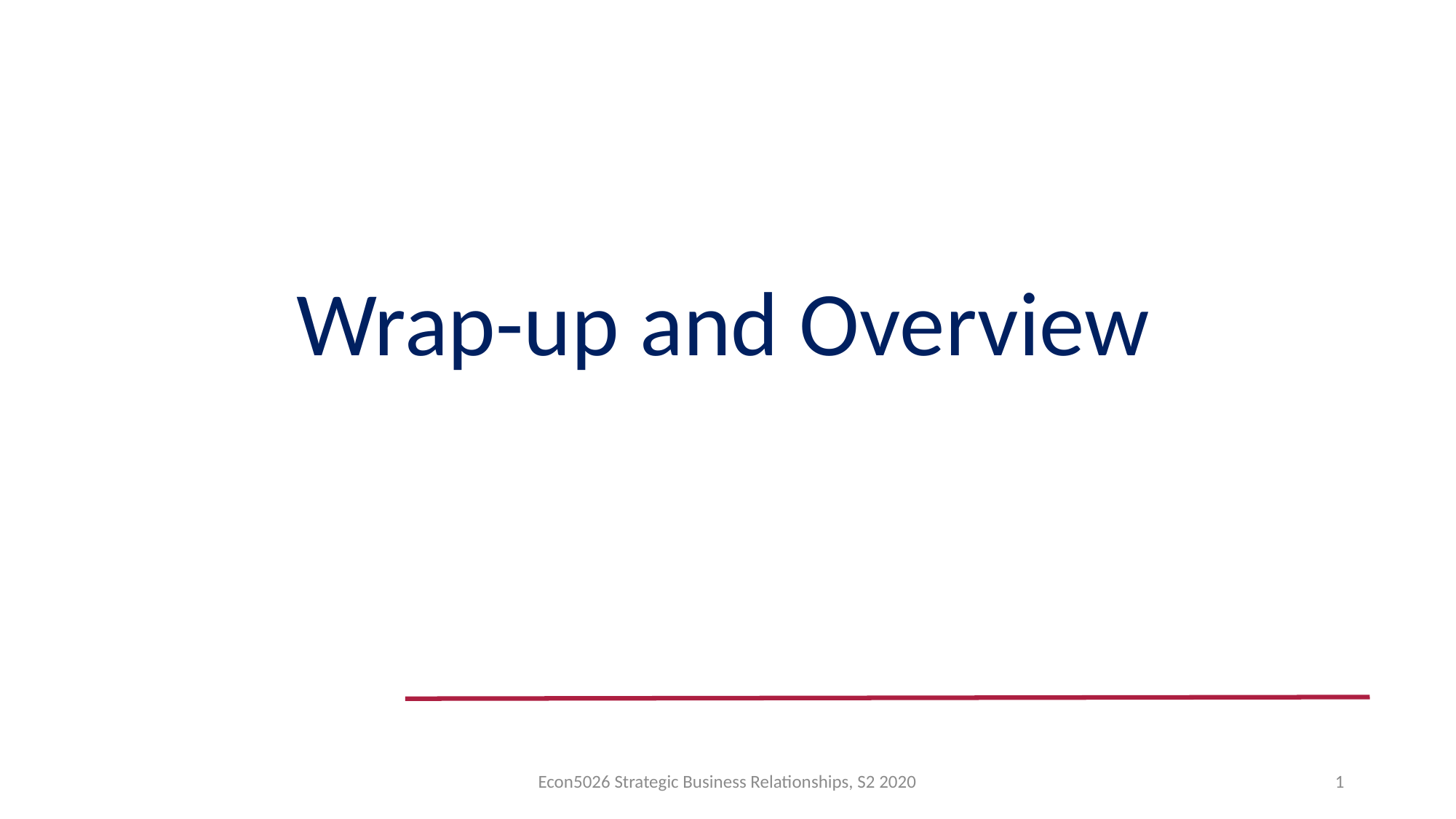

# Wrap-up and Overview
Econ5026 Strategic Business Relationships, S2 2020
1